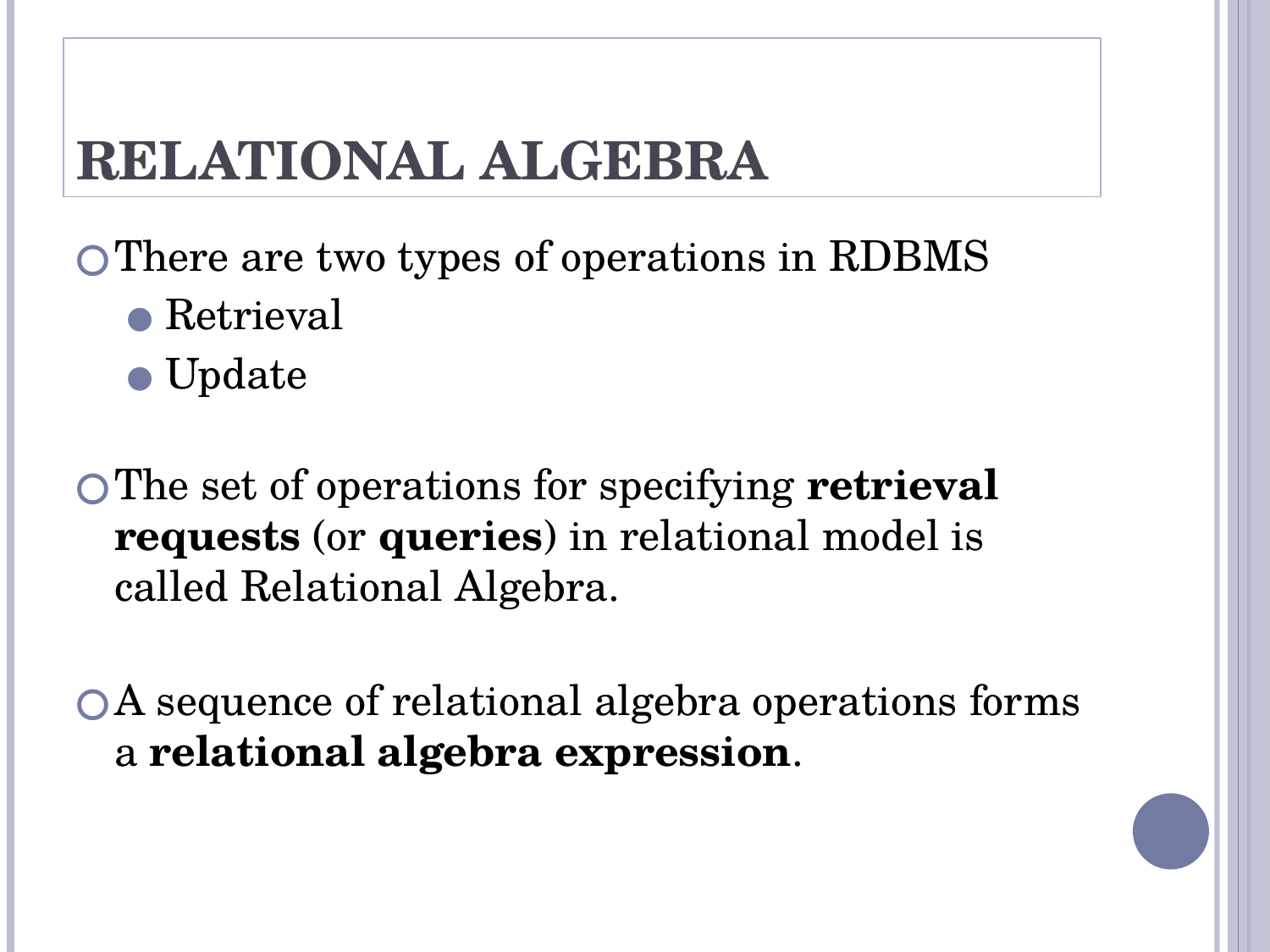

# Relational Algebra
There are two types of operations in RDBMS
Retrieval
Update

The set of operations for specifying retrieval requests (or queries) in relational model is called Relational Algebra.

A sequence of relational algebra operations forms a relational algebra expression.